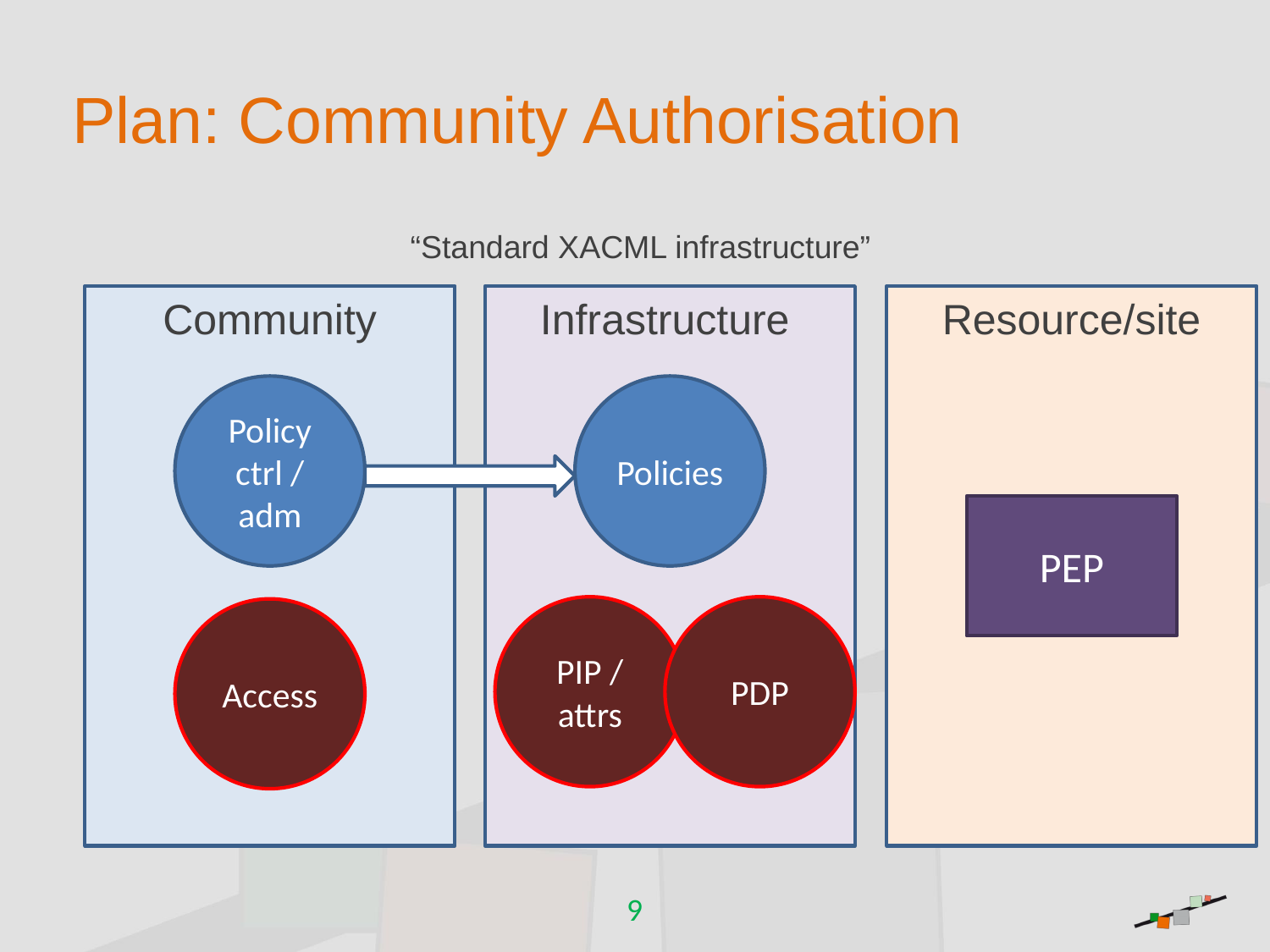

# Plan: Community Authorisation
“Standard XACML infrastructure”

Community

Infrastructure
Resource/site
Policy ctrl / adm
Policies

PEP
PIP / attrs
PDP
Access

9